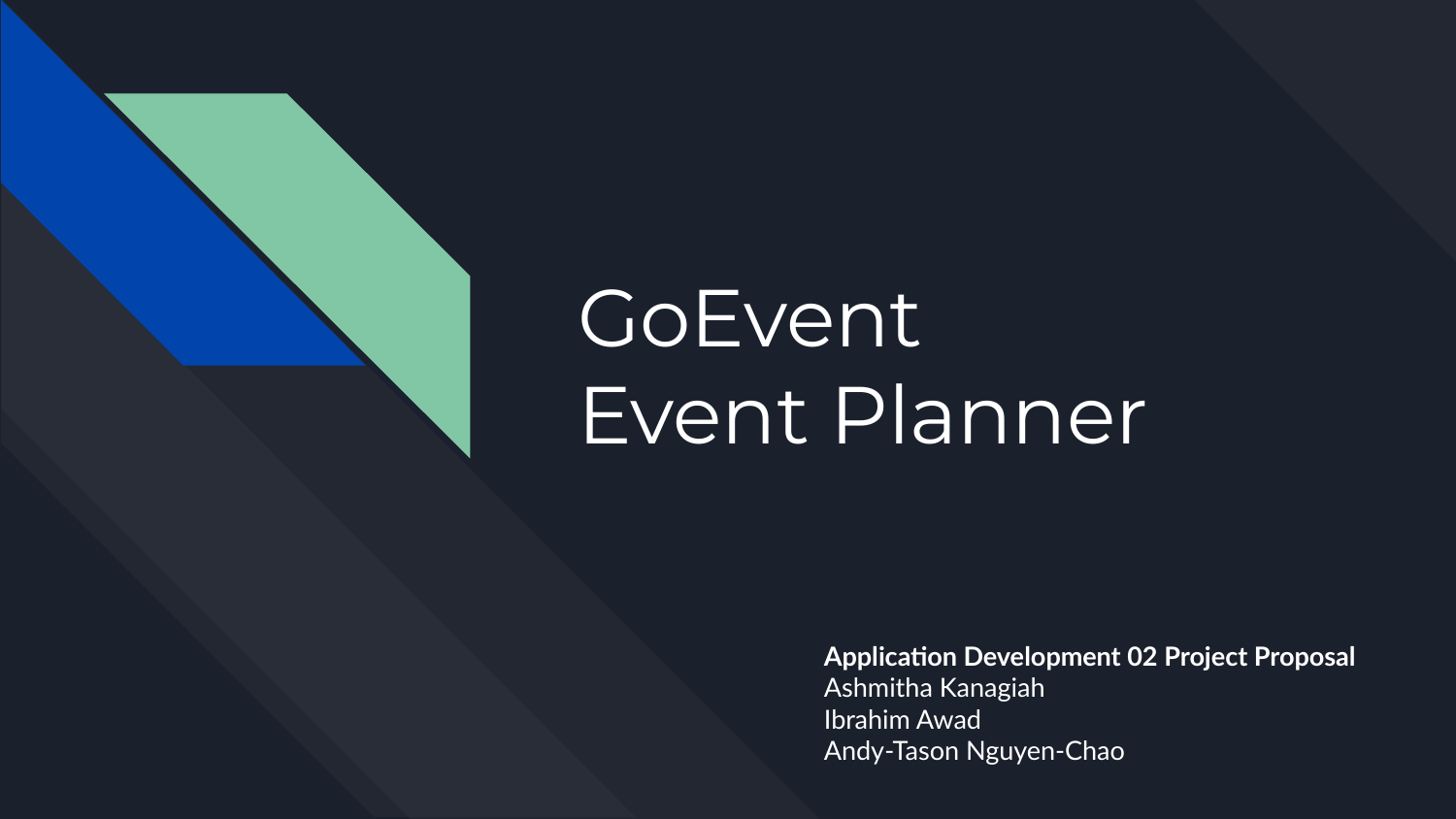

# GoEvent Event Planner
Application Development 02 Project Proposal
Ashmitha Kanagiah
Ibrahim Awad
Andy-Tason Nguyen-Chao